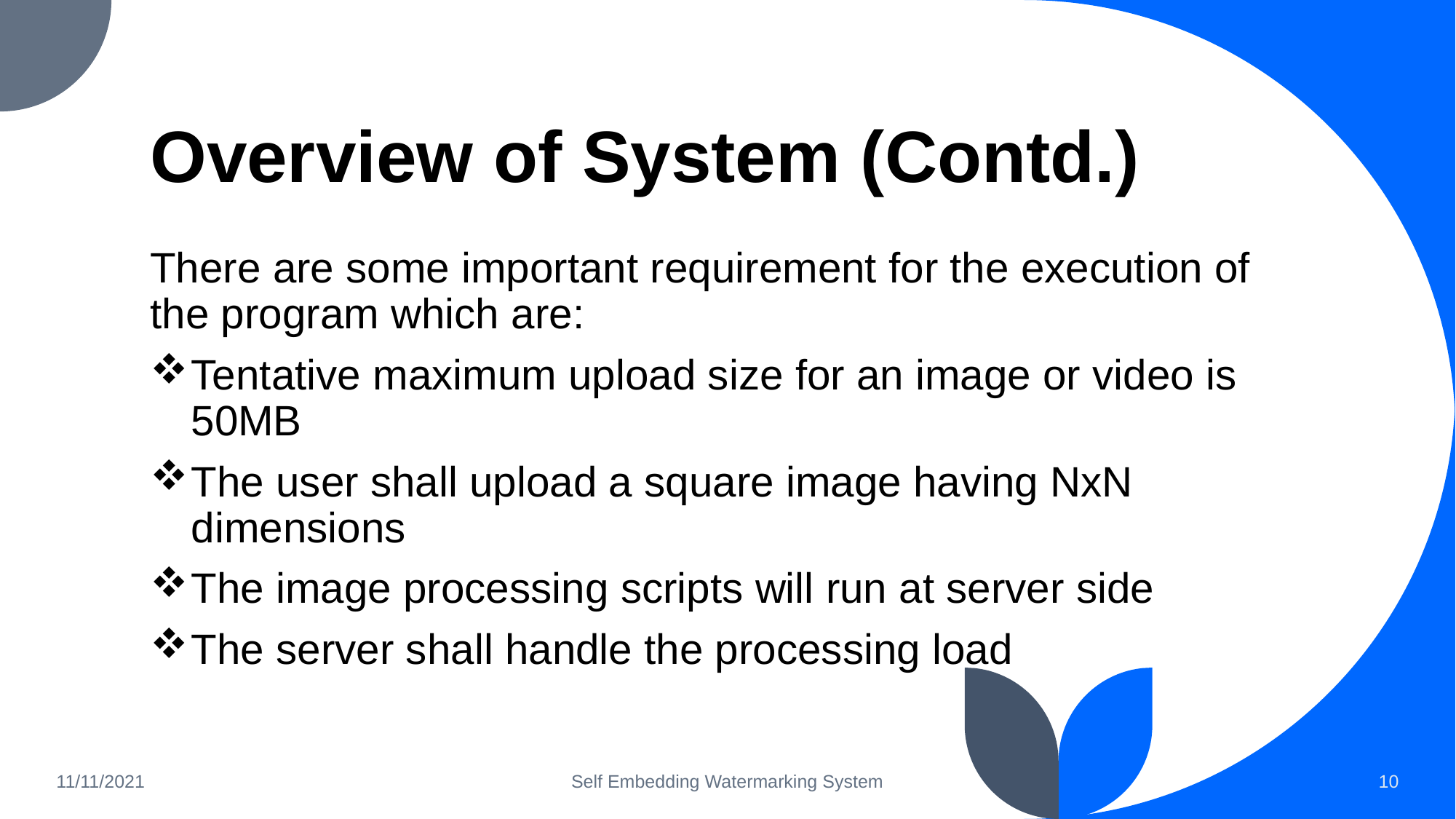

# Overview of System (Contd.)
There are some important requirement for the execution of the program which are:
Tentative maximum upload size for an image or video is 50MB
The user shall upload a square image having NxN dimensions
The image processing scripts will run at server side
The server shall handle the processing load

11/11/2021
Self Embedding Watermarking System
10